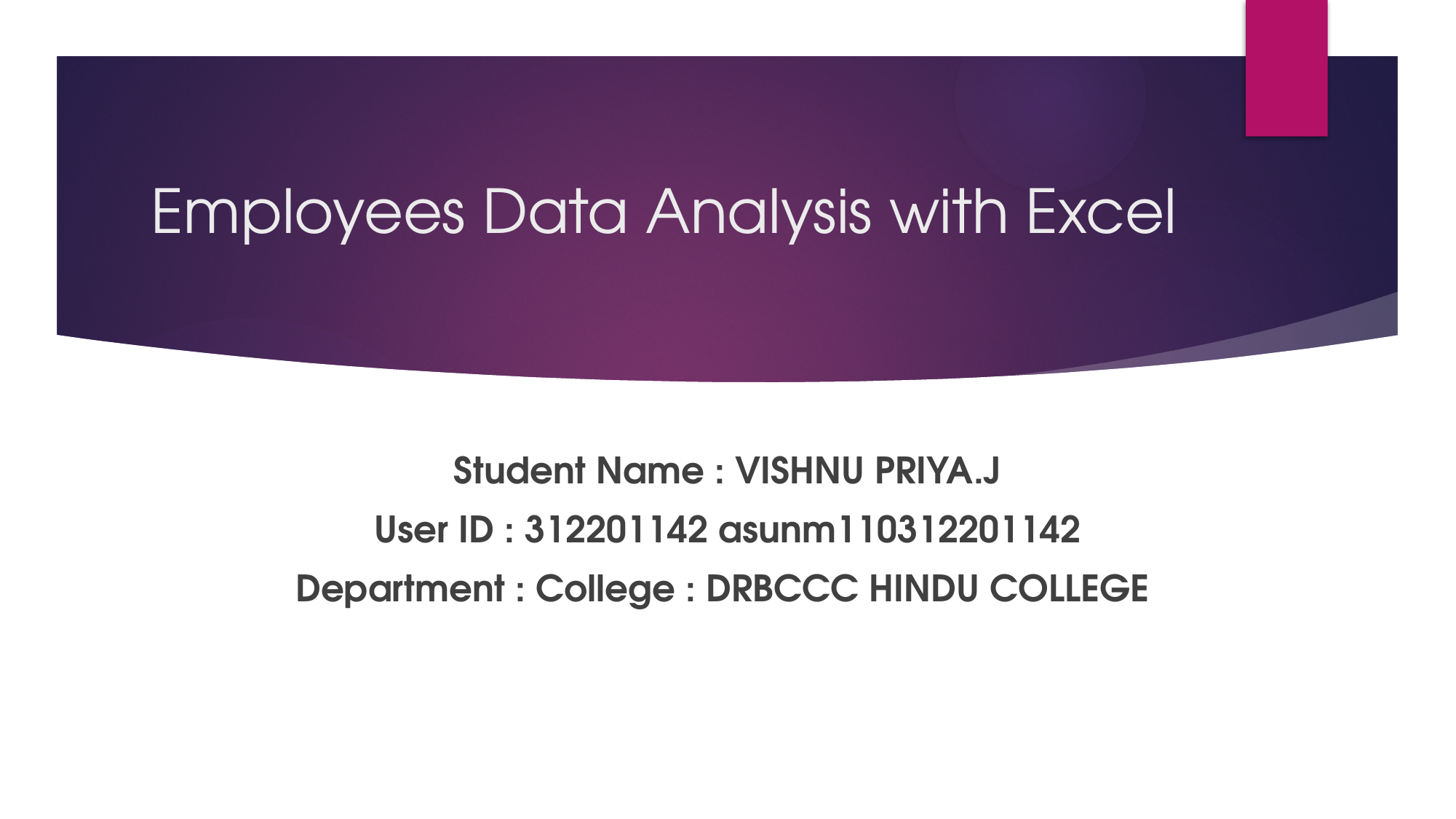

# Employees Data Analysis with Excel
Student Name : VISHNU PRIYA.J
User ID : 312201142 asunm110312201142
Department : College : DRBCCC HINDU COLLEGE